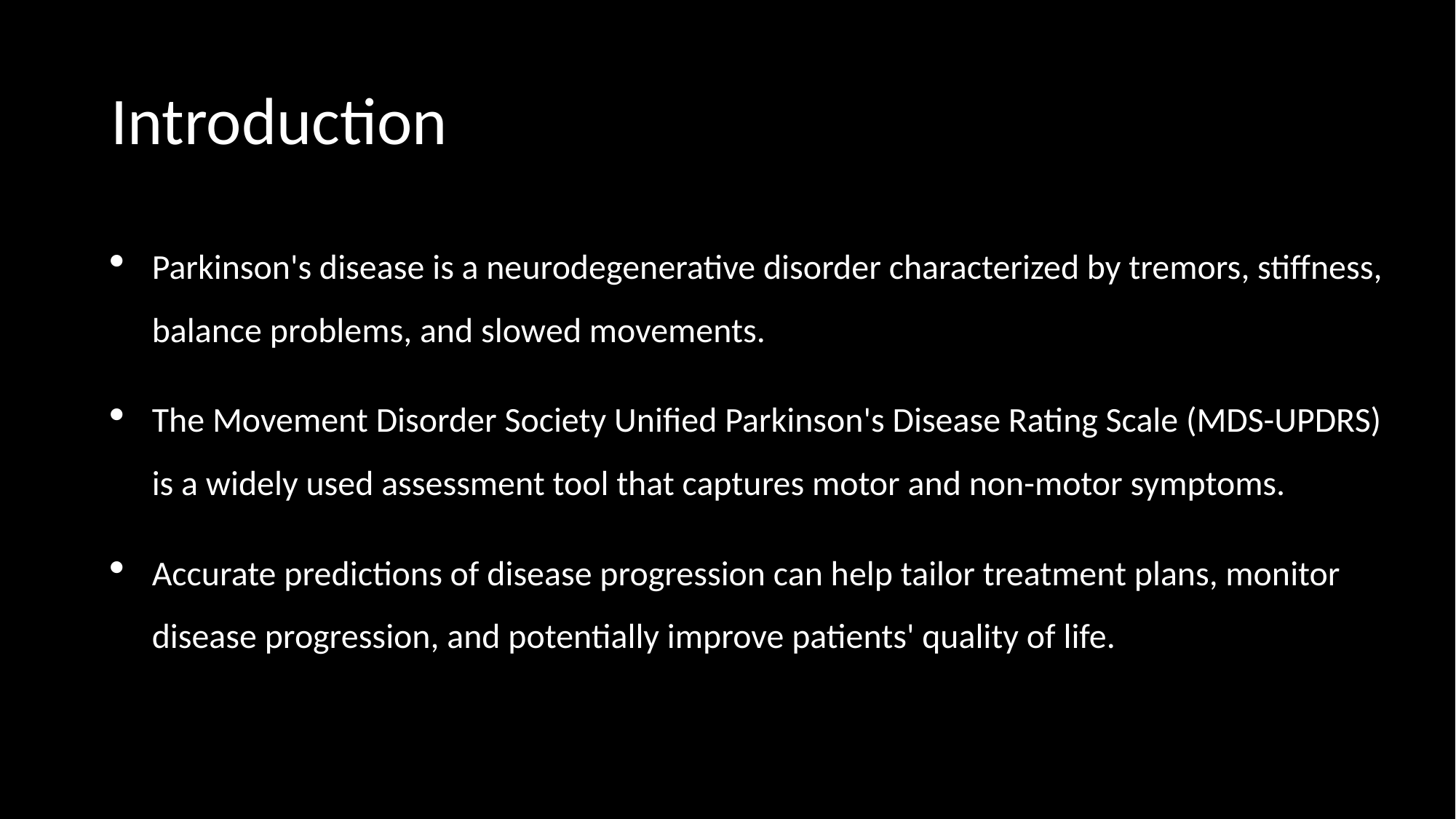

# Introduction
Parkinson's disease is a neurodegenerative disorder characterized by tremors, stiffness, balance problems, and slowed movements.
The Movement Disorder Society Unified Parkinson's Disease Rating Scale (MDS-UPDRS) is a widely used assessment tool that captures motor and non-motor symptoms.
Accurate predictions of disease progression can help tailor treatment plans, monitor disease progression, and potentially improve patients' quality of life.